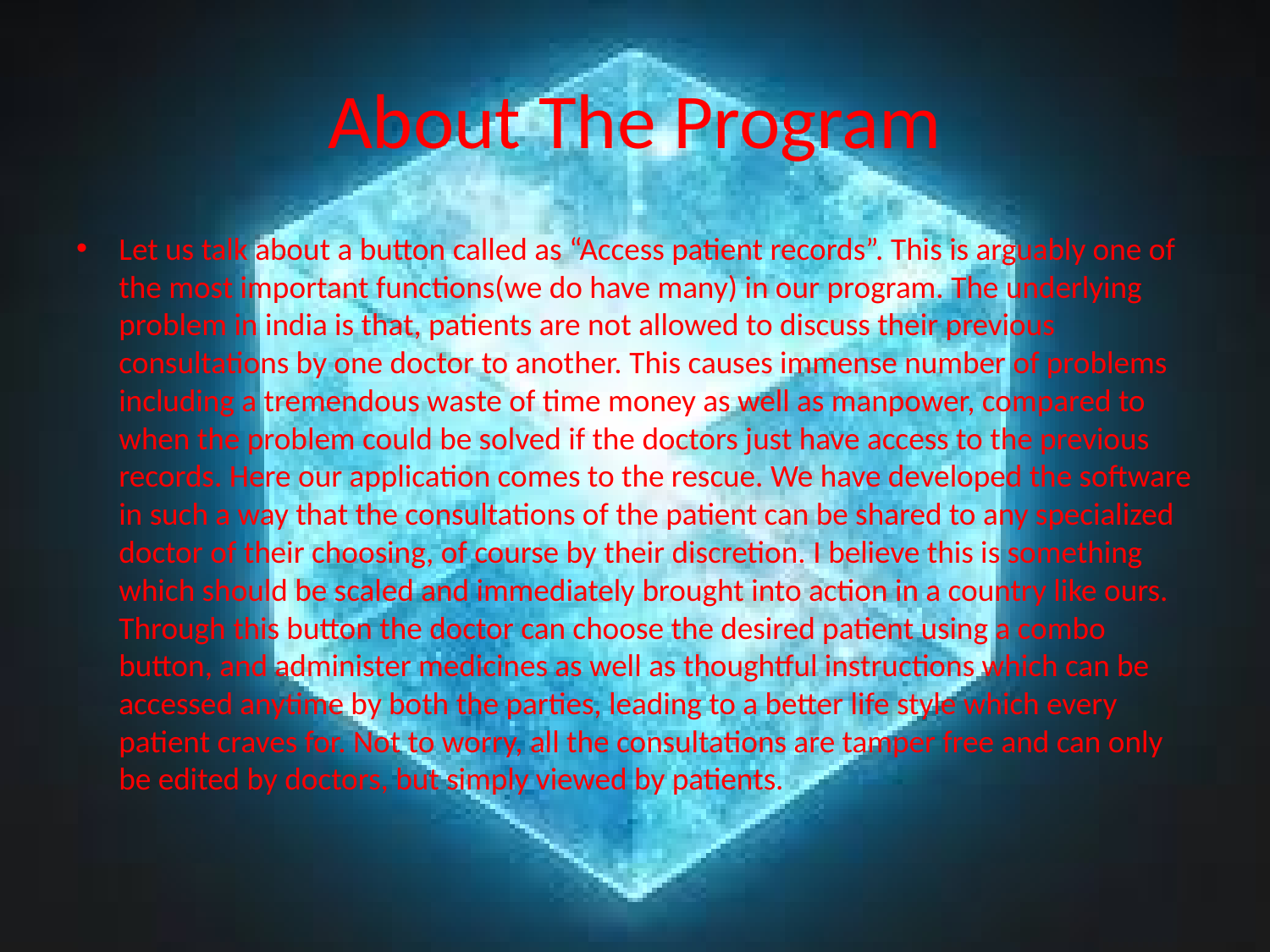

# About The Program
Let us talk about a button called as “Access patient records”. This is arguably one of the most important functions(we do have many) in our program. The underlying problem in india is that, patients are not allowed to discuss their previous consultations by one doctor to another. This causes immense number of problems including a tremendous waste of time money as well as manpower, compared to when the problem could be solved if the doctors just have access to the previous records. Here our application comes to the rescue. We have developed the software in such a way that the consultations of the patient can be shared to any specialized doctor of their choosing, of course by their discretion. I believe this is something which should be scaled and immediately brought into action in a country like ours. Through this button the doctor can choose the desired patient using a combo button, and administer medicines as well as thoughtful instructions which can be accessed anytime by both the parties, leading to a better life style which every patient craves for. Not to worry, all the consultations are tamper free and can only be edited by doctors, but simply viewed by patients.